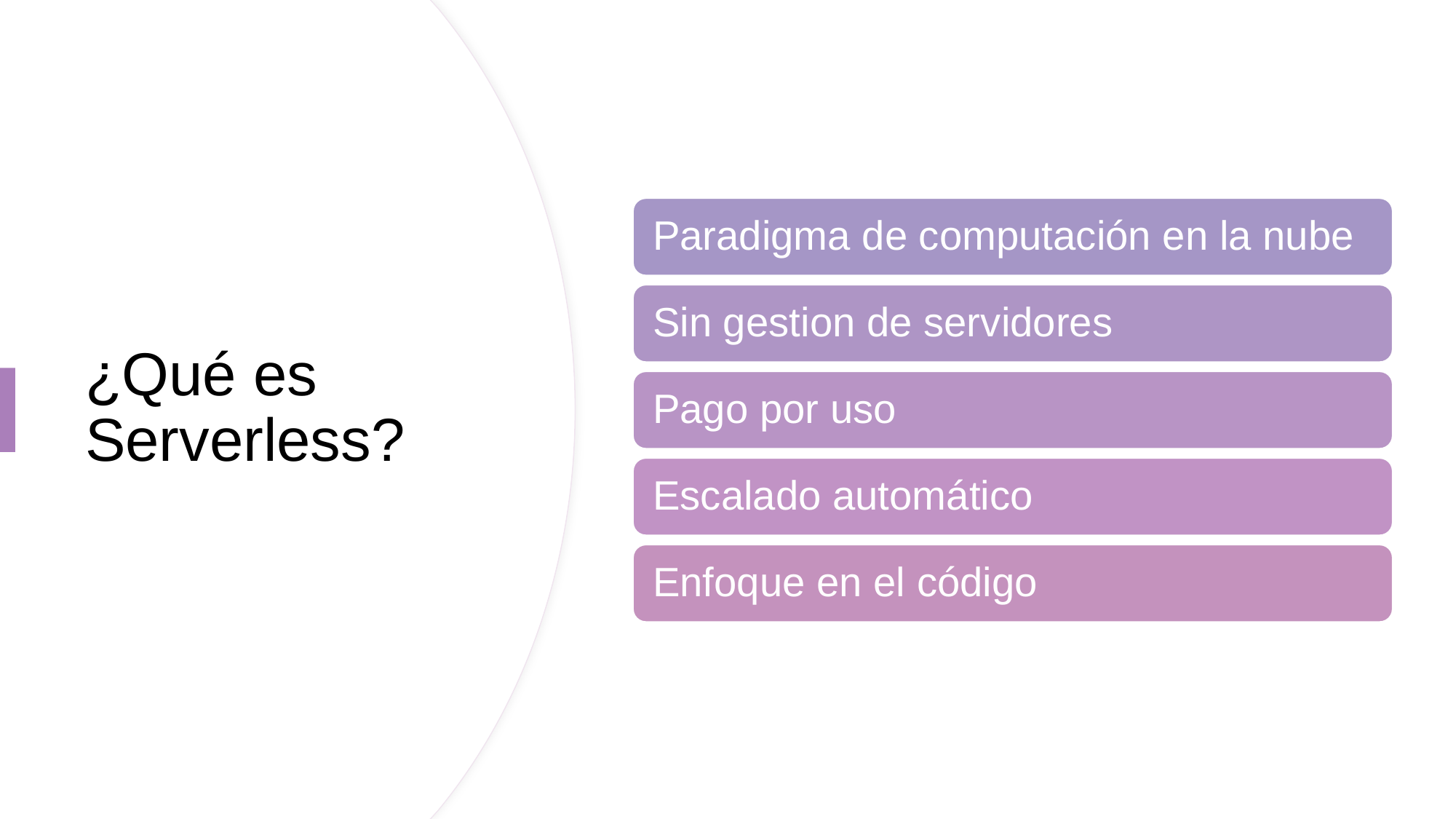

Paradigma de computación en la nube
Sin gestion de servidores
Pago por uso
Escalado automático
Enfoque en el código
# ¿Qué es Serverless?